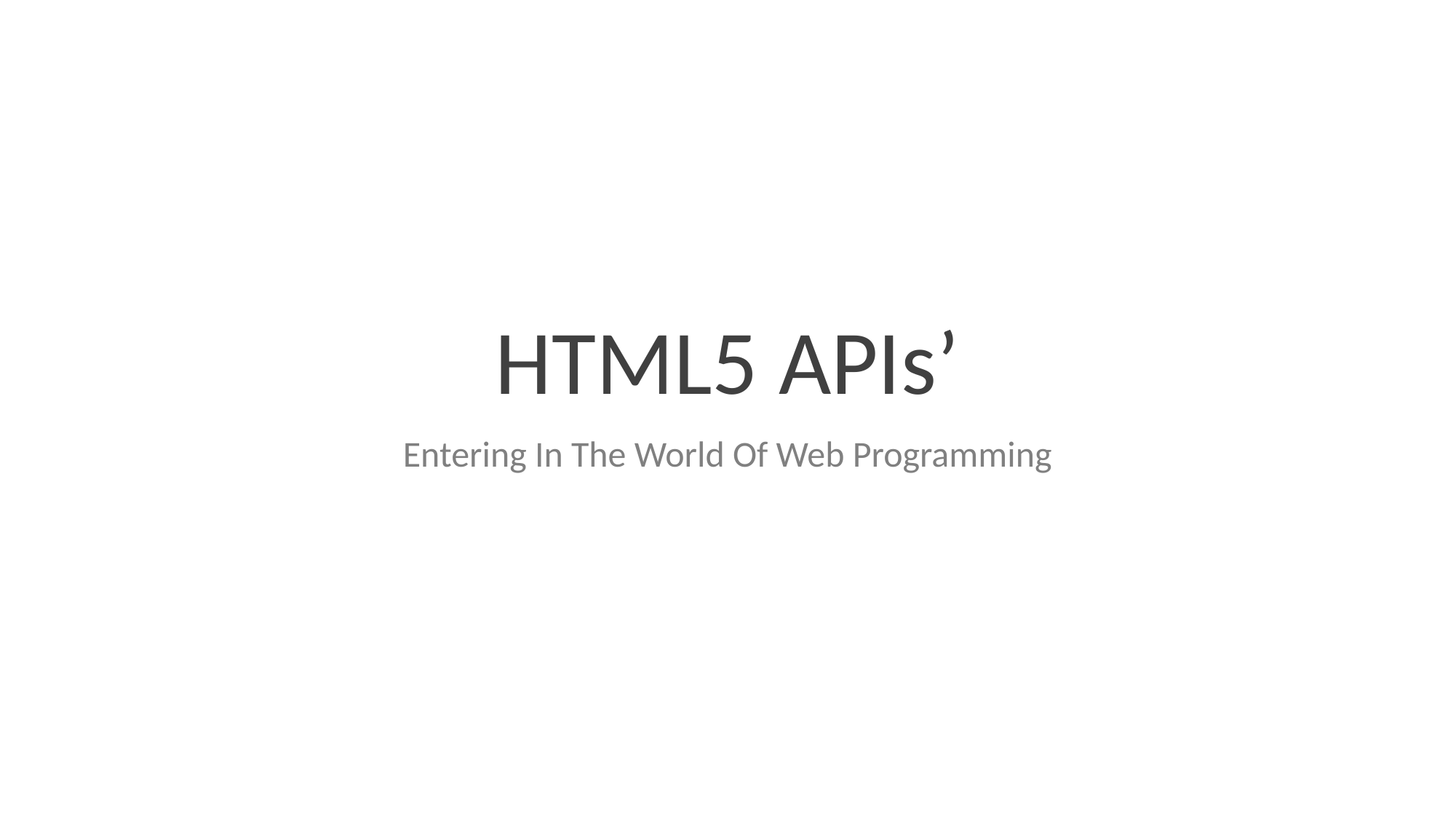

# HTML5 APIs’
Entering In The World Of Web Programming